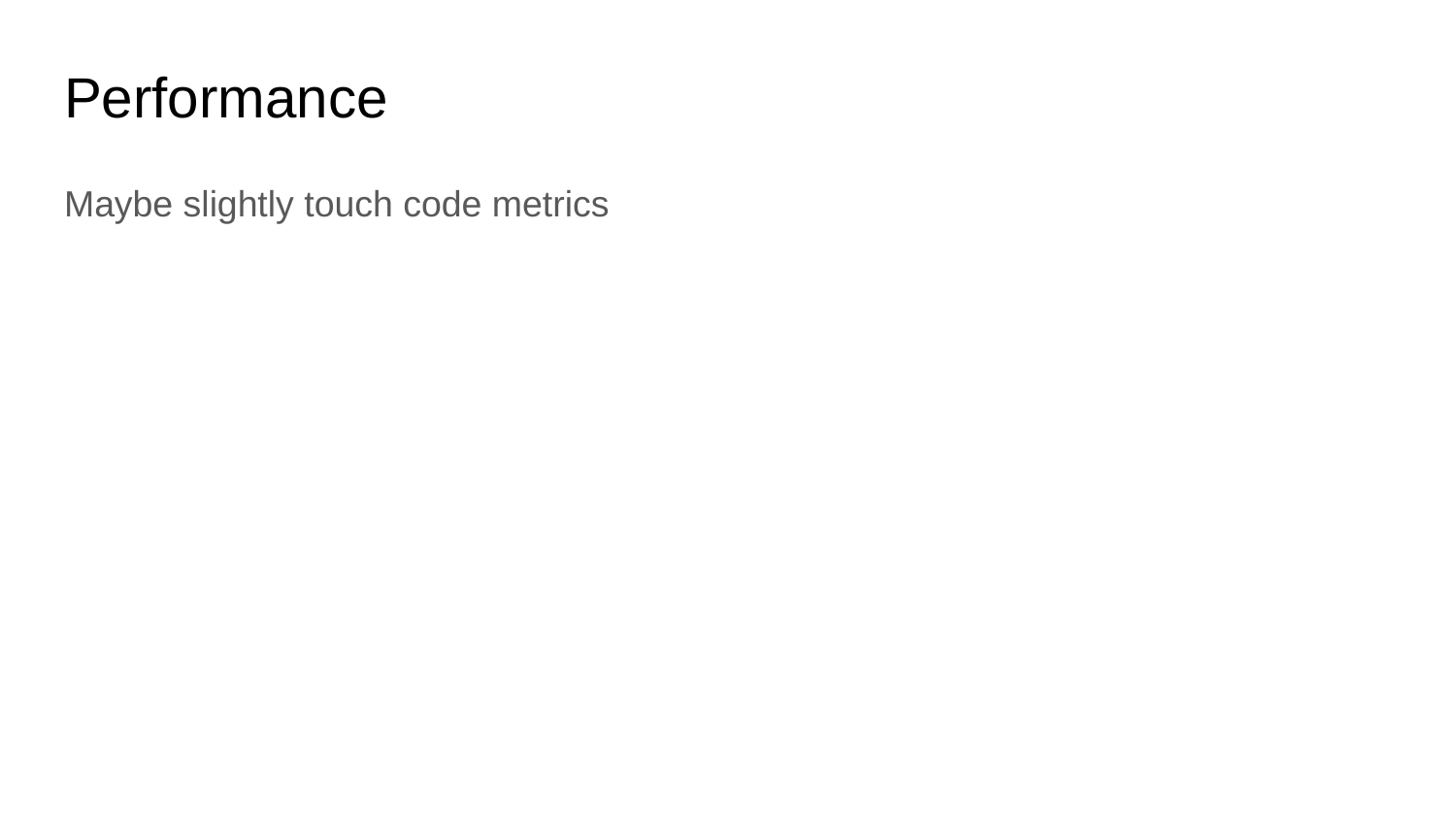

# Performance
Maybe slightly touch code metrics